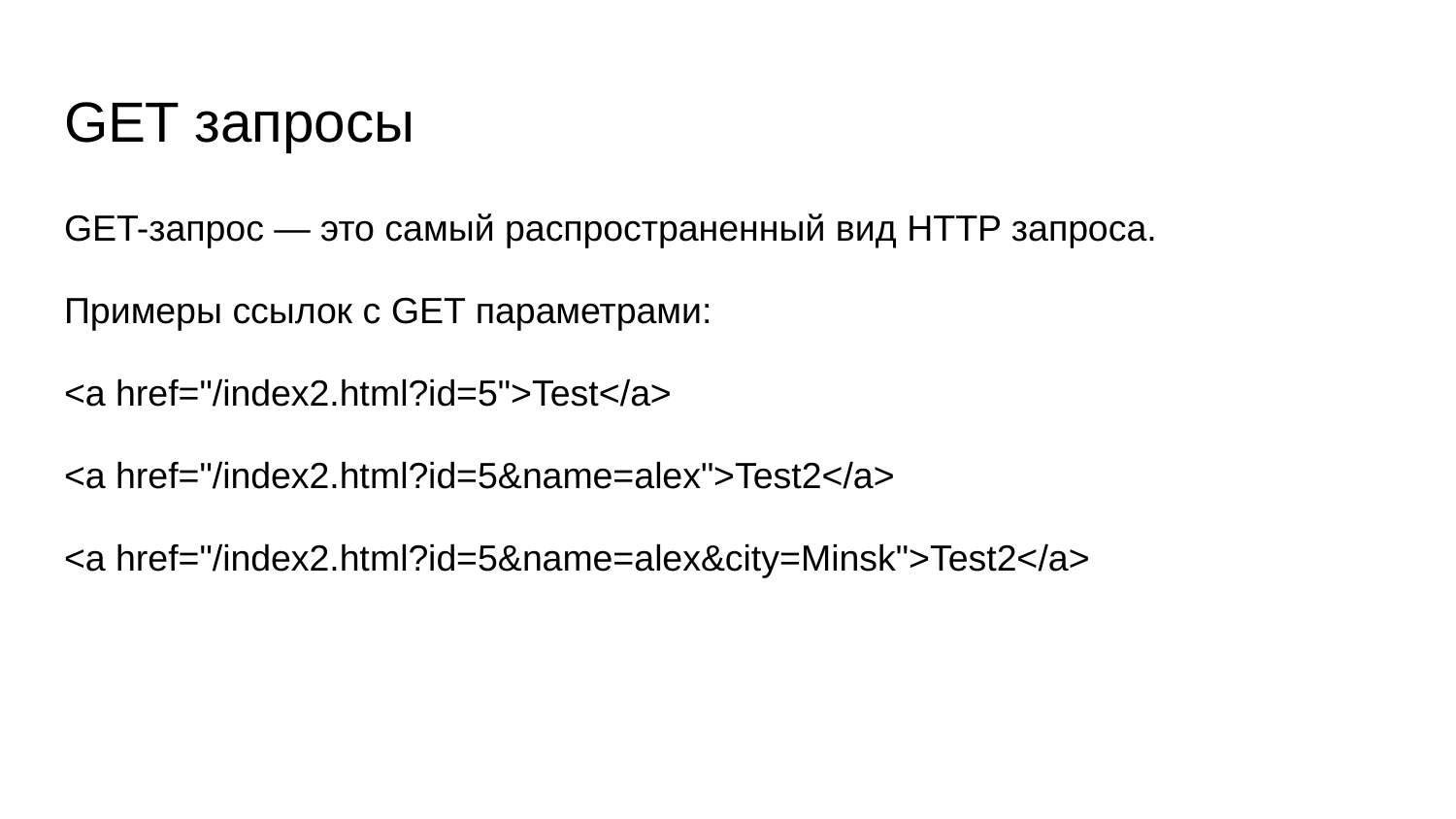

# GET запросы
GET-запрос — это самый распространенный вид HTTP запроса.
Примеры ссылок с GET параметрами:
<a href="/index2.html?id=5">Test</a>
<a href="/index2.html?id=5&name=alex">Test2</a>
<a href="/index2.html?id=5&name=alex&city=Minsk">Test2</a>